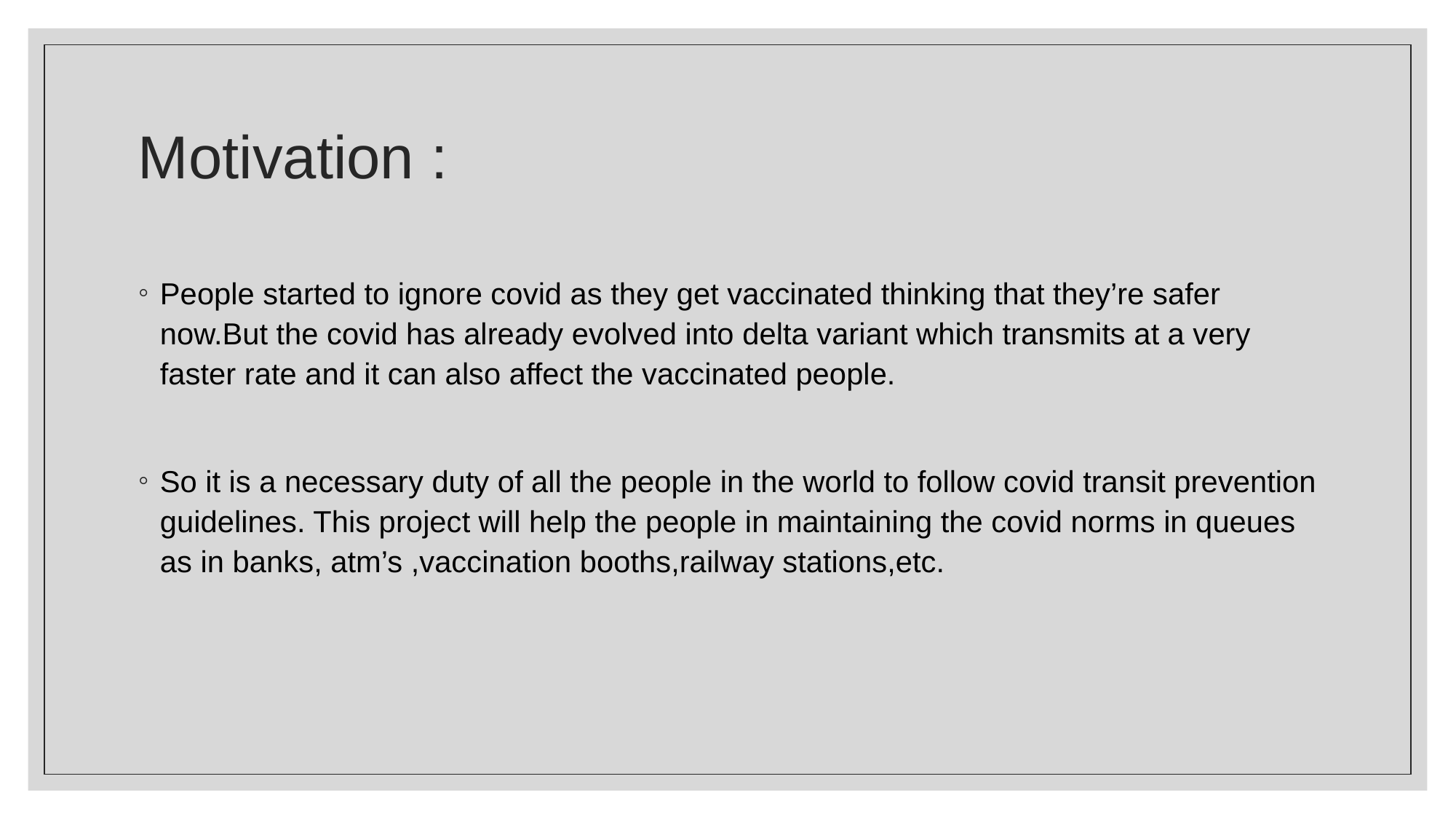

Motivation :

People started to ignore covid as they get vaccinated thinking that they’re safer now.But the covid has already evolved into delta variant which transmits at a very faster rate and it can also affect the vaccinated people.

So it is a necessary duty of all the people in the world to follow covid transit prevention guidelines. This project will help the people in maintaining the covid norms in queues as in banks, atm’s ,vaccination booths,railway stations,etc.